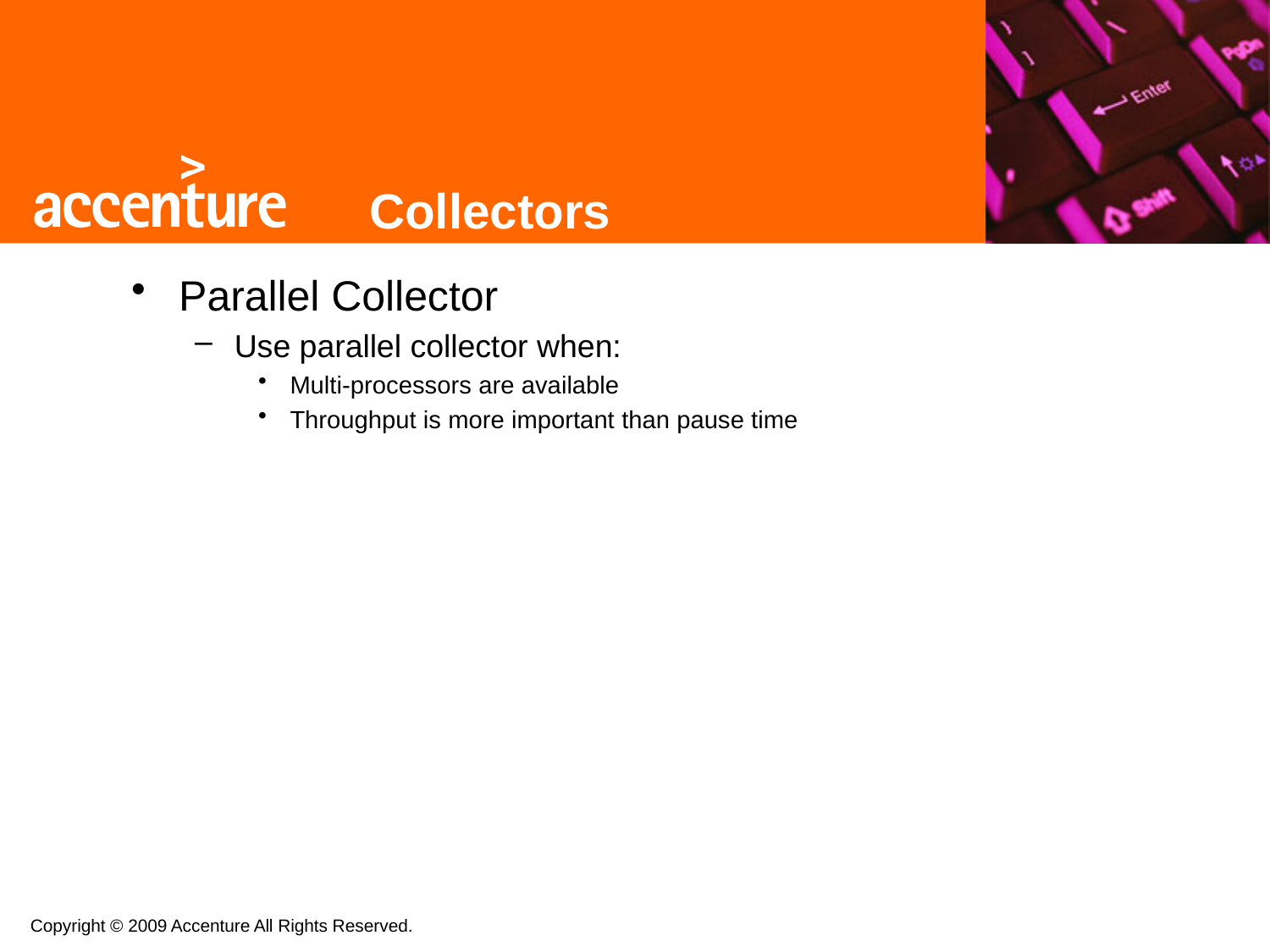

# Collectors
Parallel Collector
Use parallel collector when:
Multi-processors are available
Throughput is more important than pause time

Copyright © 2009 Accenture All Rights Reserved.